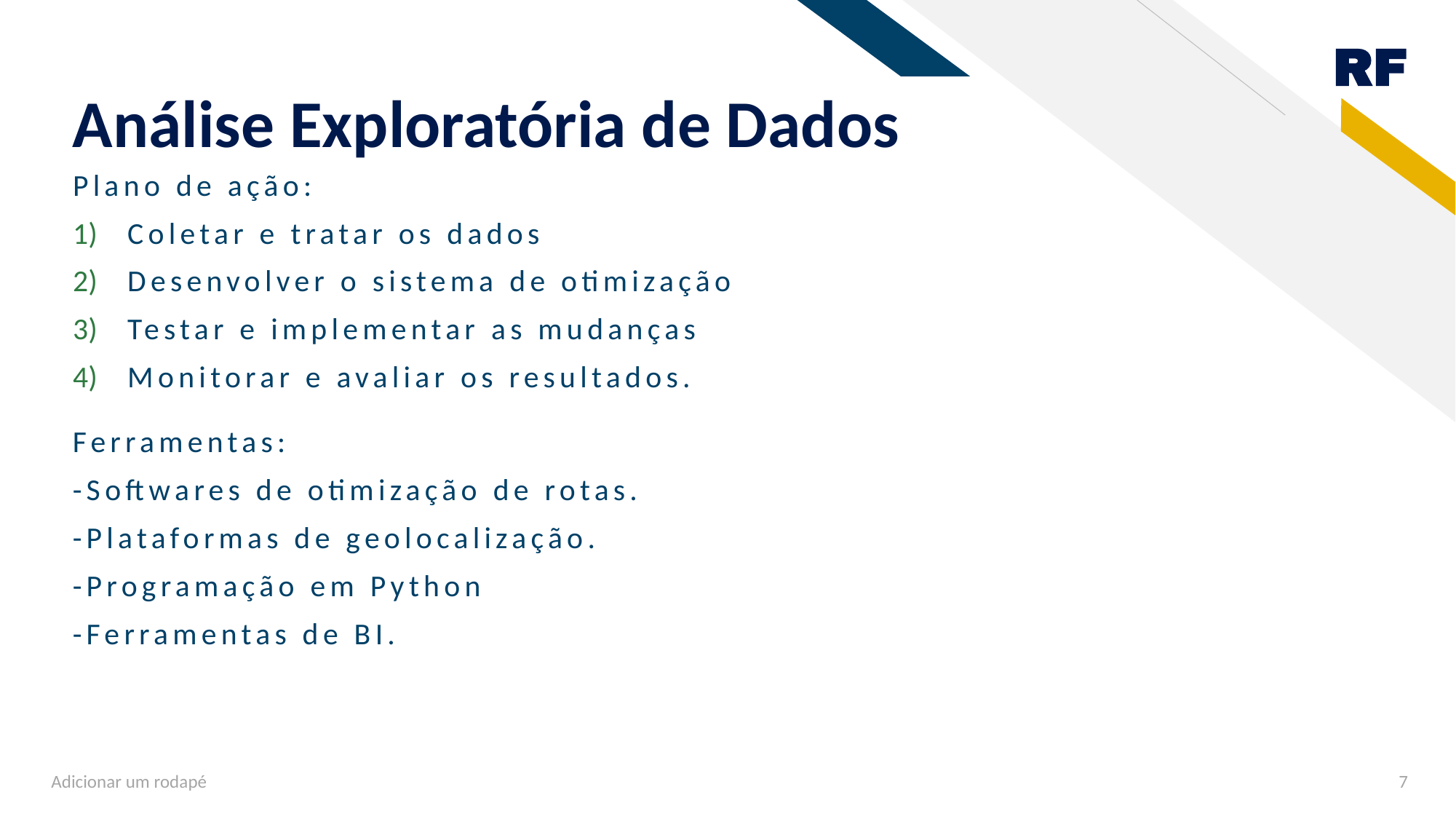

# Análise Exploratória de Dados
Plano de ação:
Coletar e tratar os dados
Desenvolver o sistema de otimização
Testar e implementar as mudanças
Monitorar e avaliar os resultados.
Ferramentas:
-Softwares de otimização de rotas.
-Plataformas de geolocalização.
-Programação em Python
-Ferramentas de BI.

Adicionar um rodapé
7